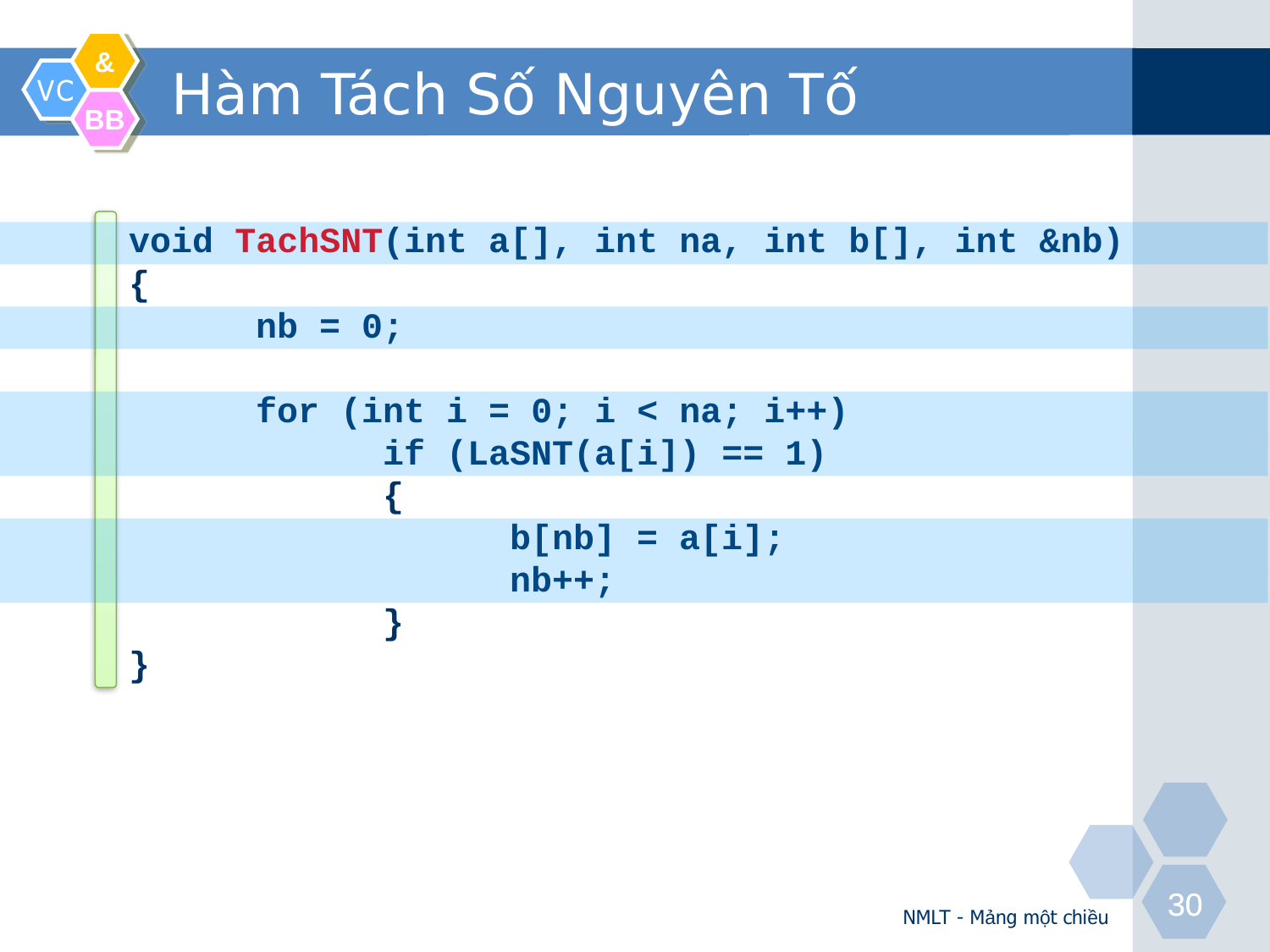

# Hàm Tách Số Nguyên Tố

void TachSNT(int a[], int na, int b[], int &nb)
{
	nb = 0;

	for (int i = 0; i < na; i++)
		if (LaSNT(a[i]) == 1)
		{
			b[nb] = a[i];
			nb++;
		}
}

NMLT - Mảng một chiều